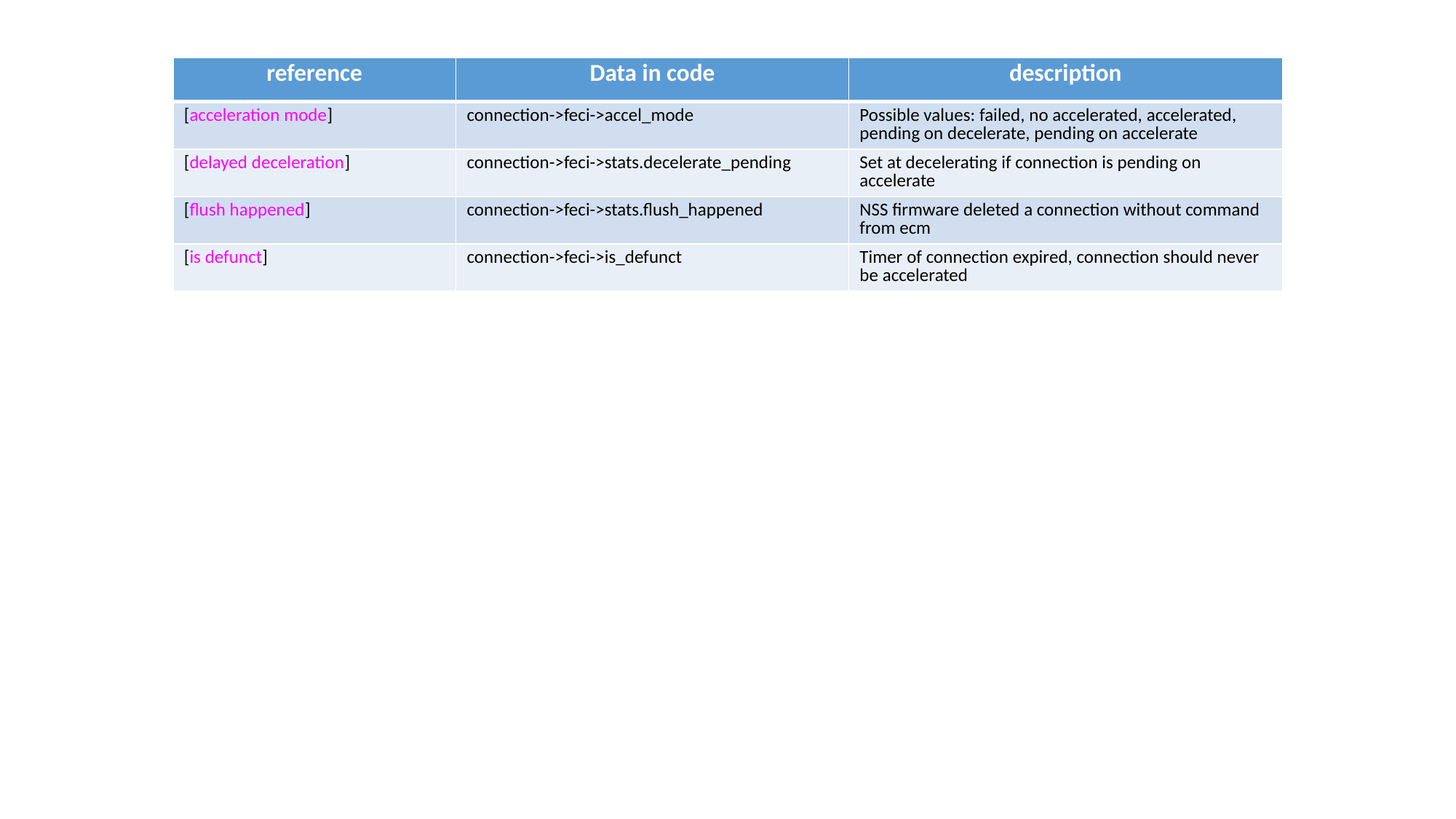

| reference | Data in code | description |
| --- | --- | --- |
| [acceleration mode] | connection->feci->accel\_mode | Possible values: failed, no accelerated, accelerated, pending on decelerate, pending on accelerate |
| [delayed deceleration] | connection->feci->stats.decelerate\_pending | Set at decelerating if connection is pending on accelerate |
| [flush happened] | connection->feci->stats.flush\_happened | NSS firmware deleted a connection without command from ecm |
| [is defunct] | connection->feci->is\_defunct | Timer of connection expired, connection should never be accelerated |